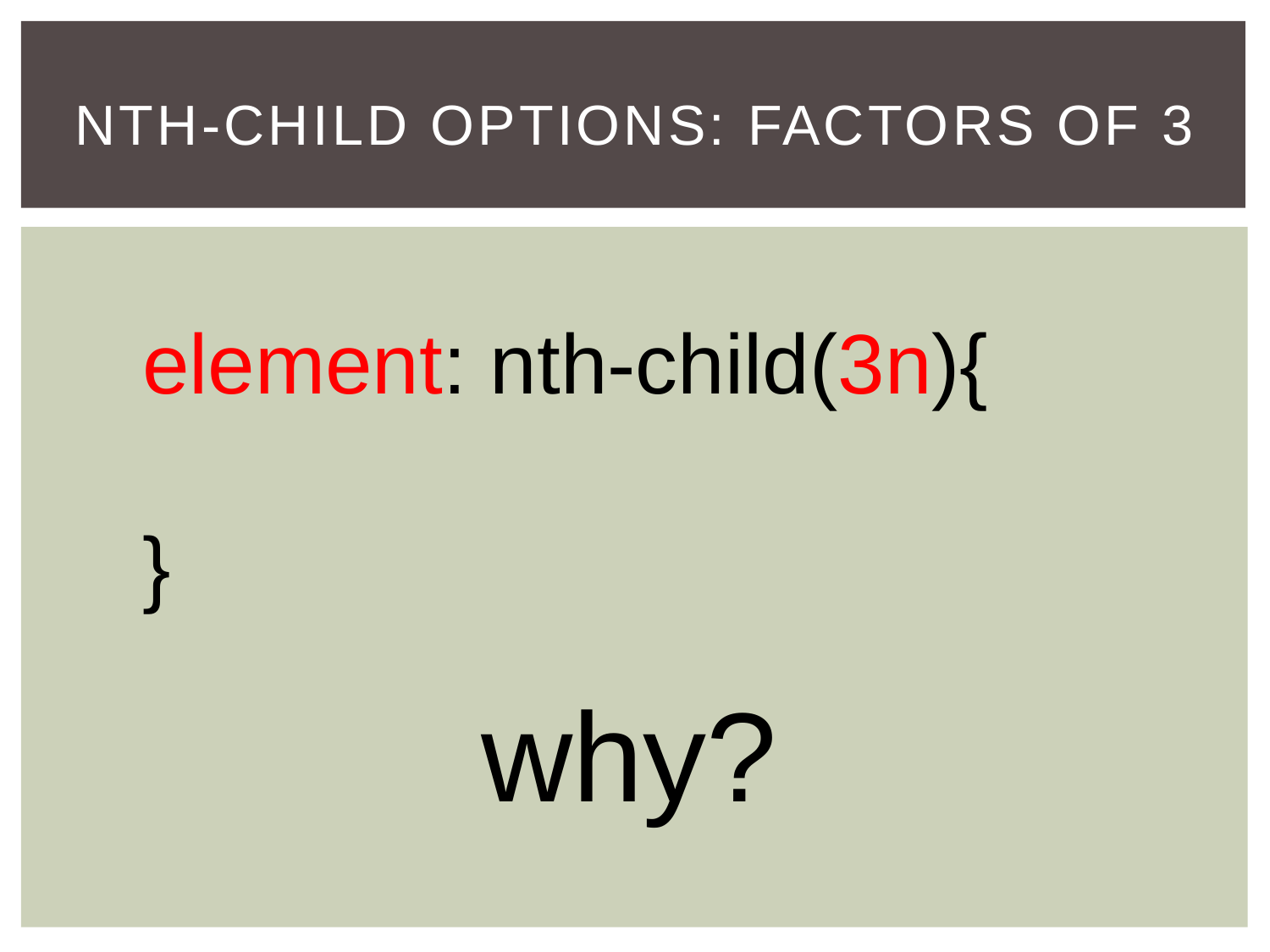

# nth-child options: factors of 3
element: nth-child(3n){

}
why?